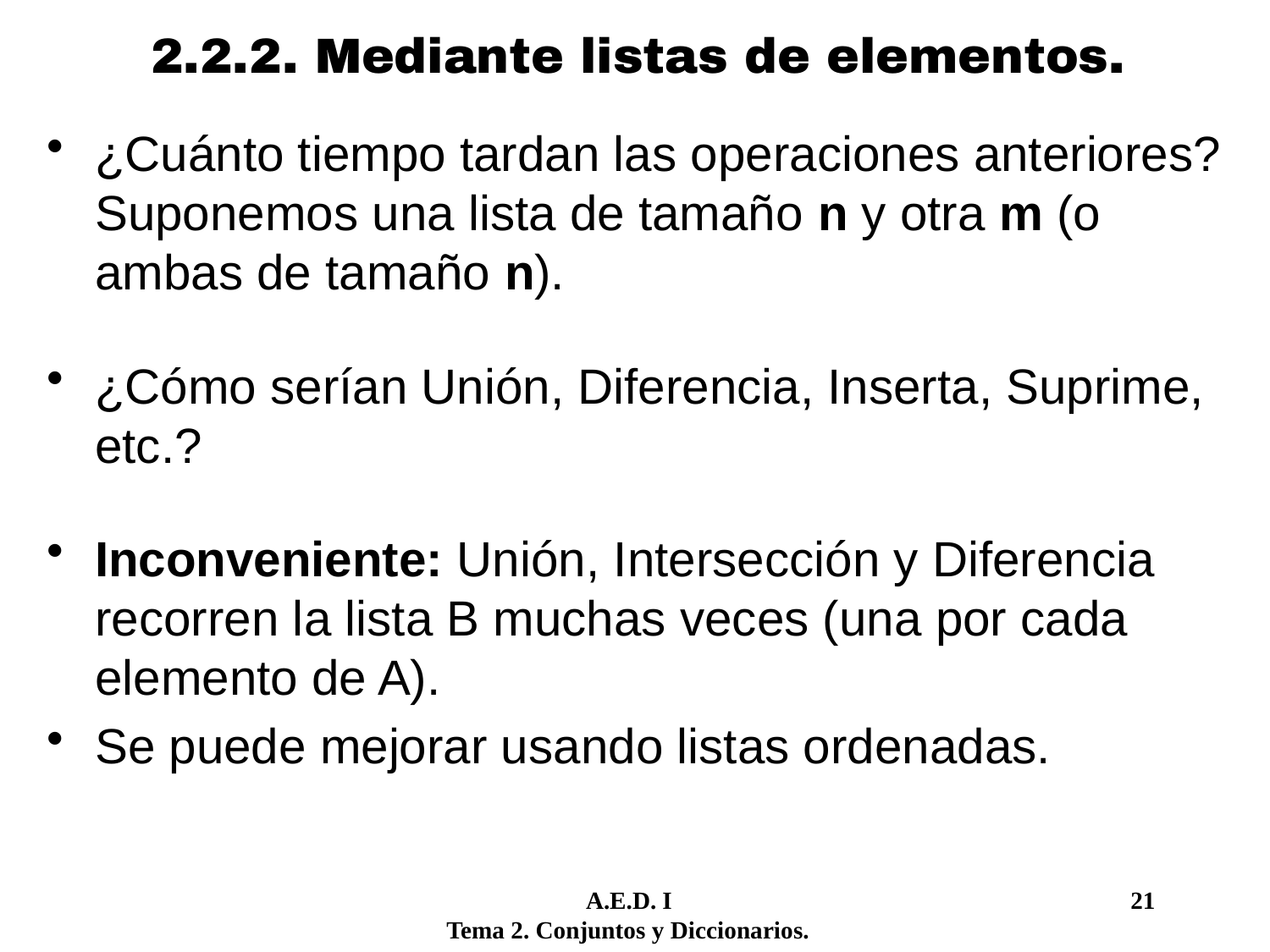

2.2.2. Mediante listas de elementos.
¿Cuánto tiempo tardan las operaciones anteriores?
Suponemos una lista de tamaño n y otra m (o ambas de tamaño n).

¿Cómo serían Unión, Diferencia, Inserta, Suprime, etc.?

Inconveniente: Unión, Intersección y Diferencia recorren la lista B muchas veces (una por cada elemento de A).
Se puede mejorar usando listas ordenadas.
	  A.E.D. I				        21
Tema 2. Conjuntos y Diccionarios.